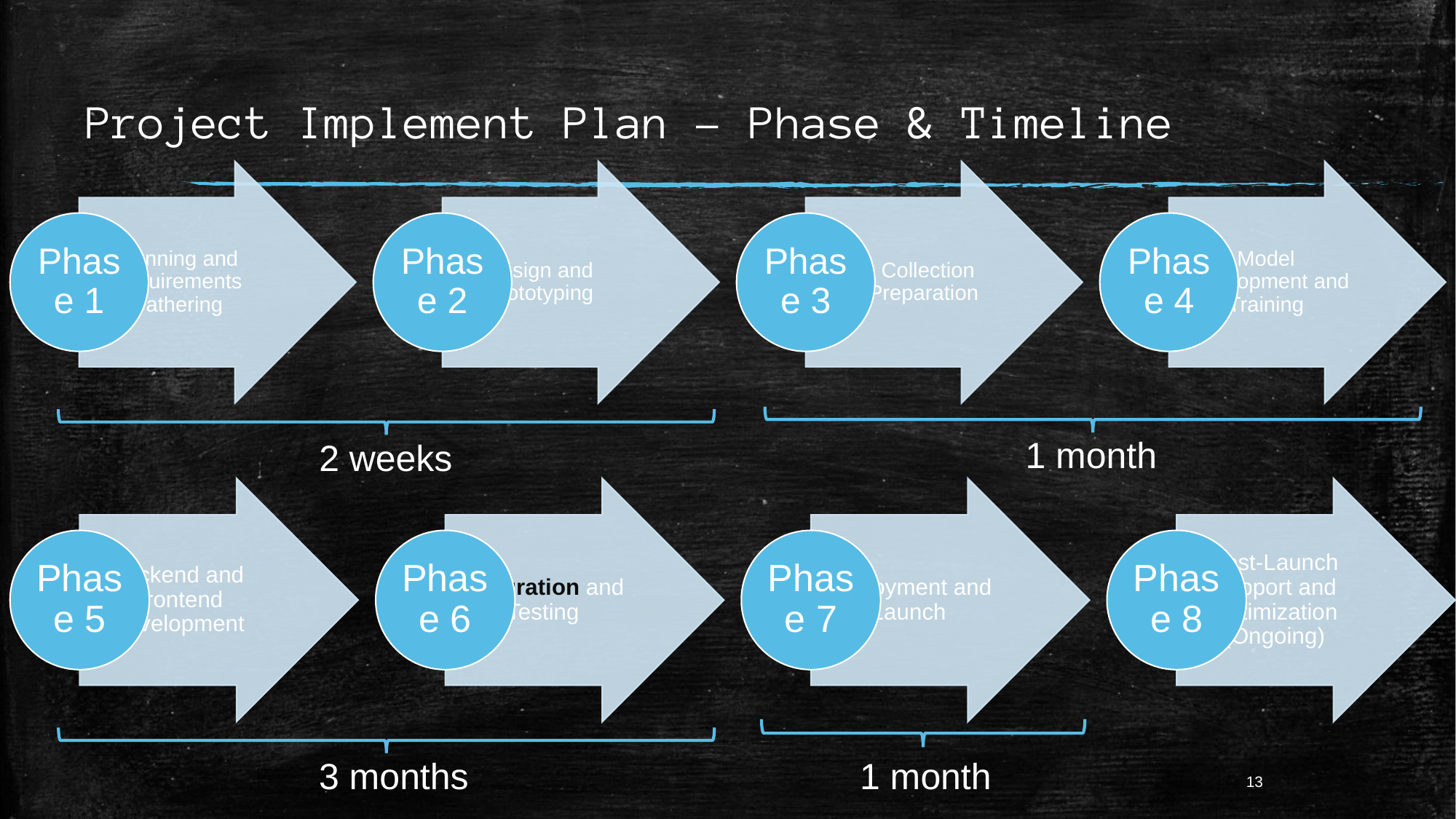

# Project Implement Plan – Phase & Timeline

Planning and Requirements Gathering
Phase 1
Design and Prototyping
Phase 2
Data Collection and Preparation
Phase 3
Model Development and Training
Phase 4

1 month
2 weeks
Backend and Frontend Development
Phase 5
Integration and Testing
Phase 6
Deployment and Launch
Phase 7
Post-Launch Support and Optimization (Ongoing)
Phase 8

3 months
1 month
13